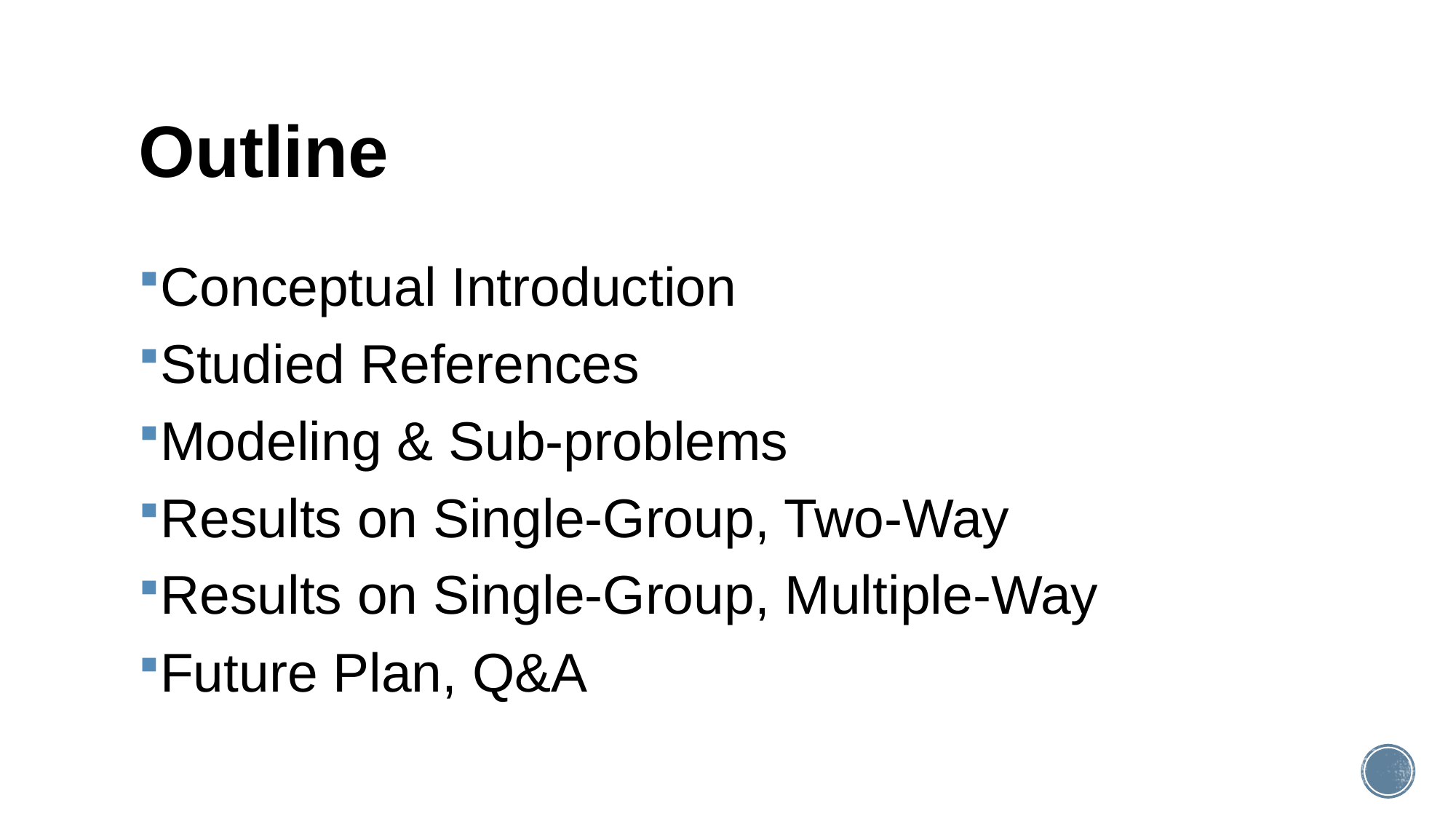

# Outline
Conceptual Introduction
Studied References
Modeling & Sub-problems
Results on Single-Group, Two-Way
Results on Single-Group, Multiple-Way
Future Plan, Q&A